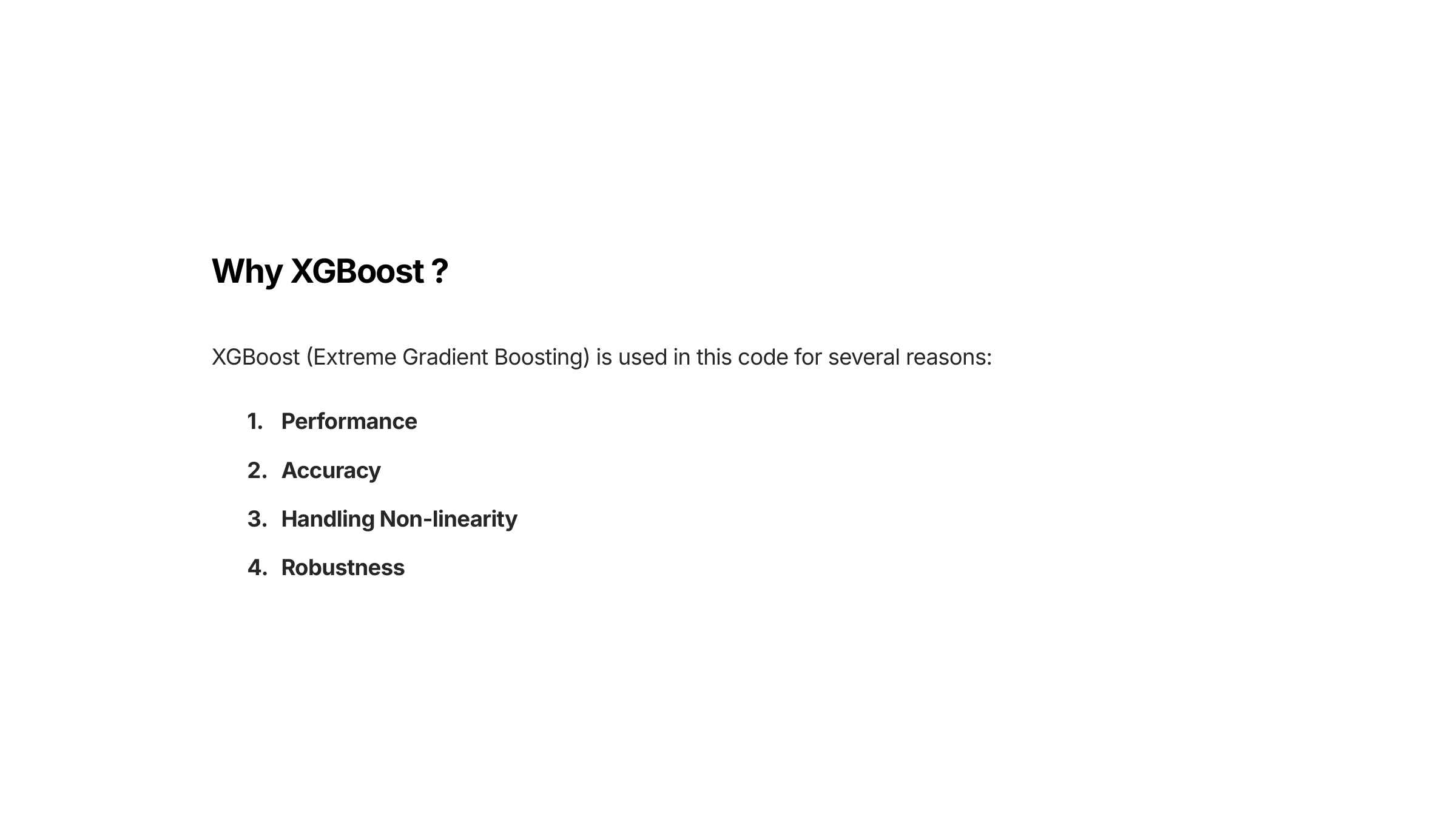

Why XGBoost ?
XGBoost (Extreme Gradient Boosting) is used in this code for several reasons:
Performance
Accuracy
Handling Non-linearity
Robustness